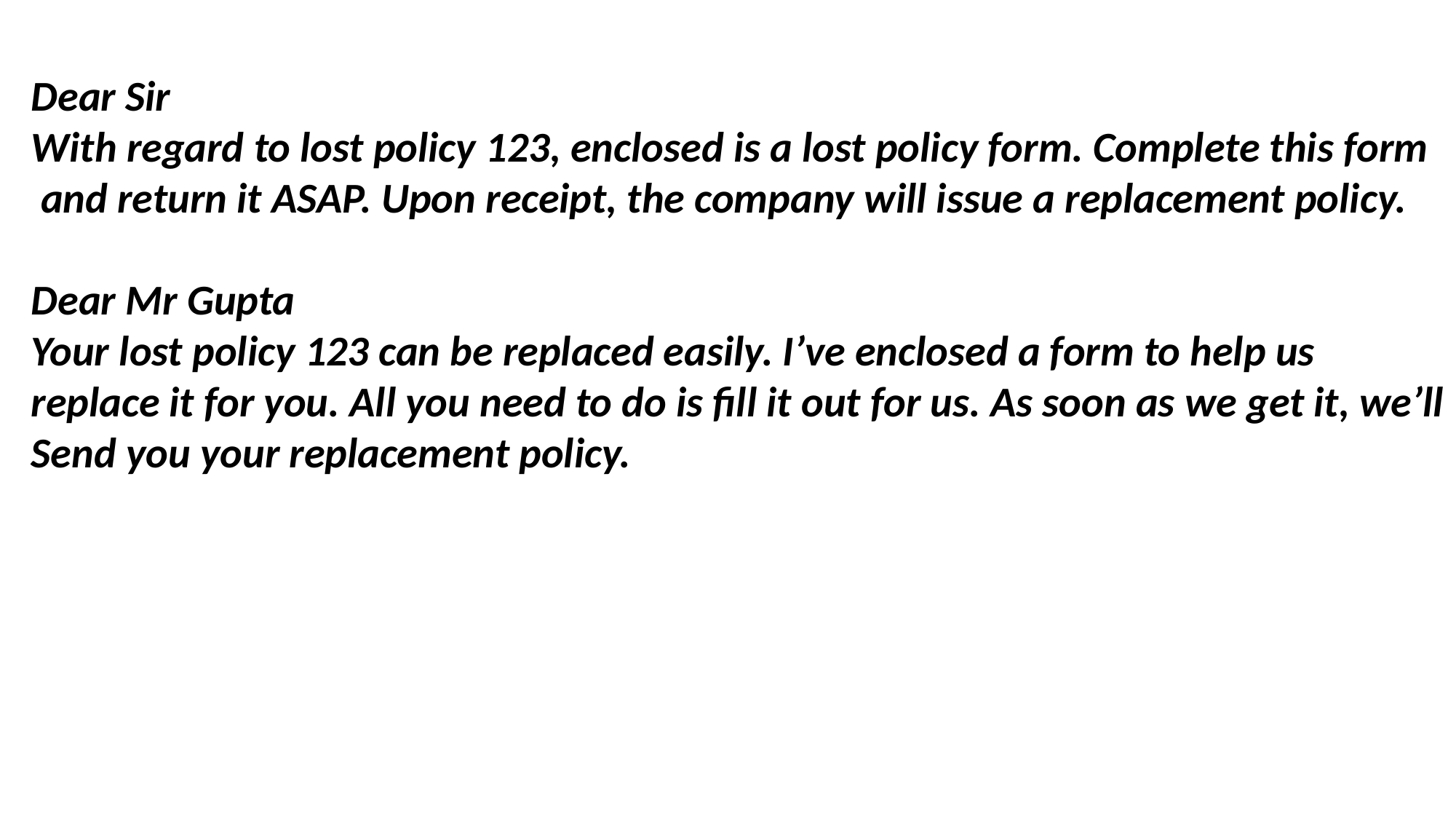

Dear Sir
With regard to lost policy 123, enclosed is a lost policy form. Complete this form
 and return it ASAP. Upon receipt, the company will issue a replacement policy.

Dear Mr Gupta
Your lost policy 123 can be replaced easily. I’ve enclosed a form to help us
replace it for you. All you need to do is fill it out for us. As soon as we get it, we’ll
Send you your replacement policy.